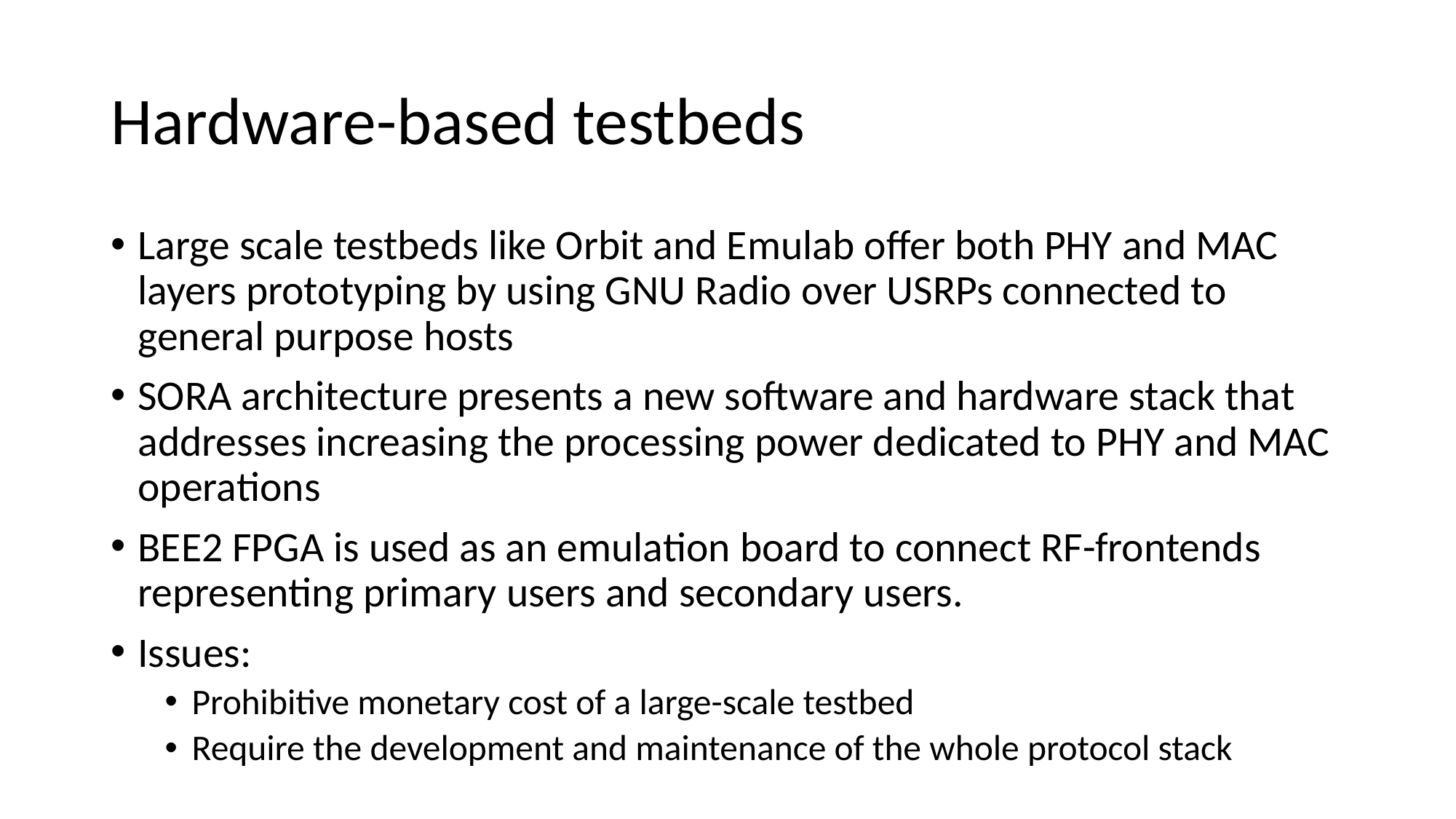

# Hardware-based testbeds
Large scale testbeds like Orbit and Emulab offer both PHY and MAC layers prototyping by using GNU Radio over USRPs connected to general purpose hosts
SORA architecture presents a new software and hardware stack that addresses increasing the processing power dedicated to PHY and MAC operations
BEE2 FPGA is used as an emulation board to connect RF-frontends representing primary users and secondary users.
Issues:
Prohibitive monetary cost of a large-scale testbed
Require the development and maintenance of the whole protocol stack